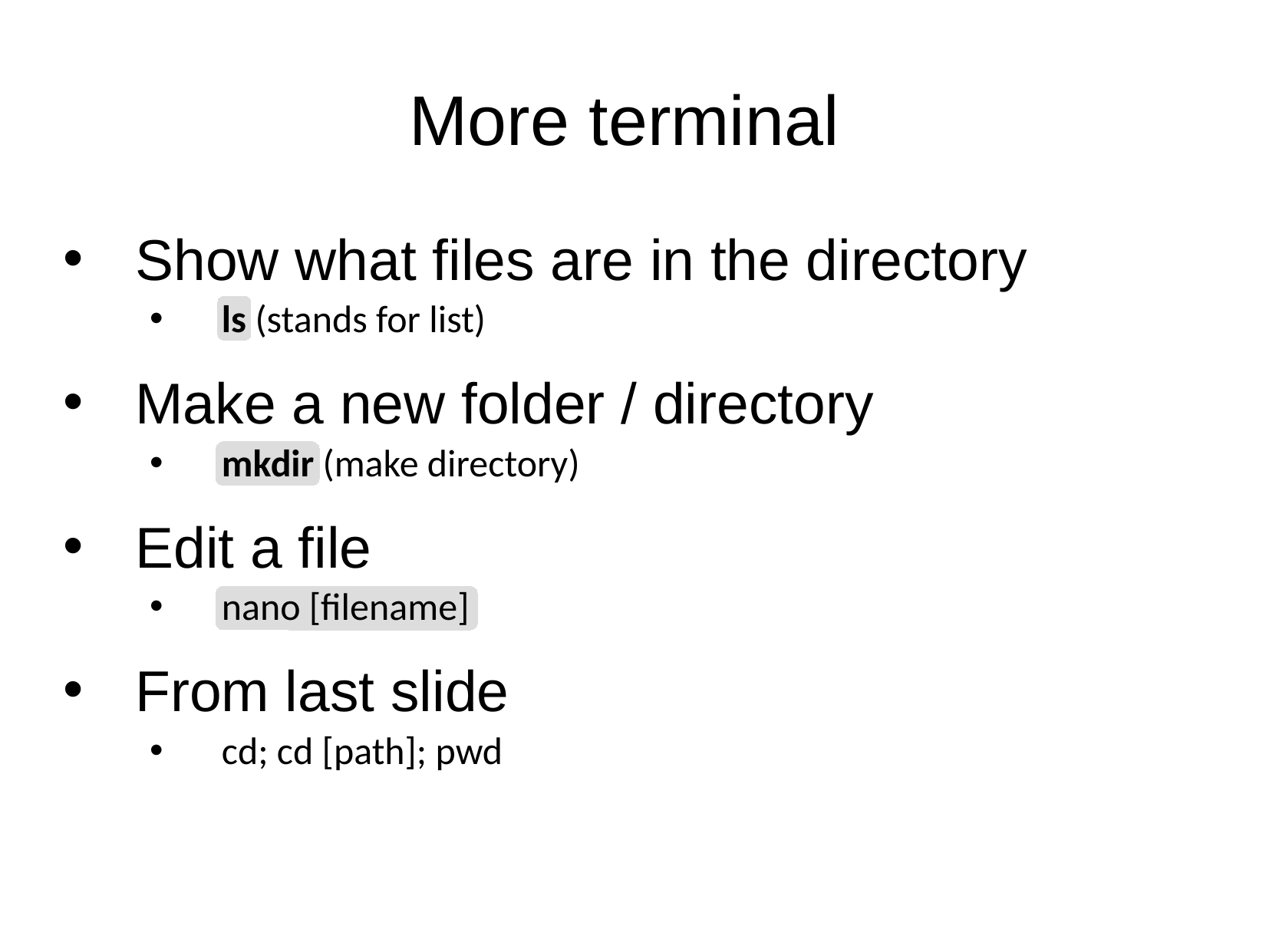

# More terminal
Show what files are in the directory
ls (stands for list)
Make a new folder / directory
mkdir (make directory)
Edit a file
nano [filename]
From last slide
cd; cd [path]; pwd